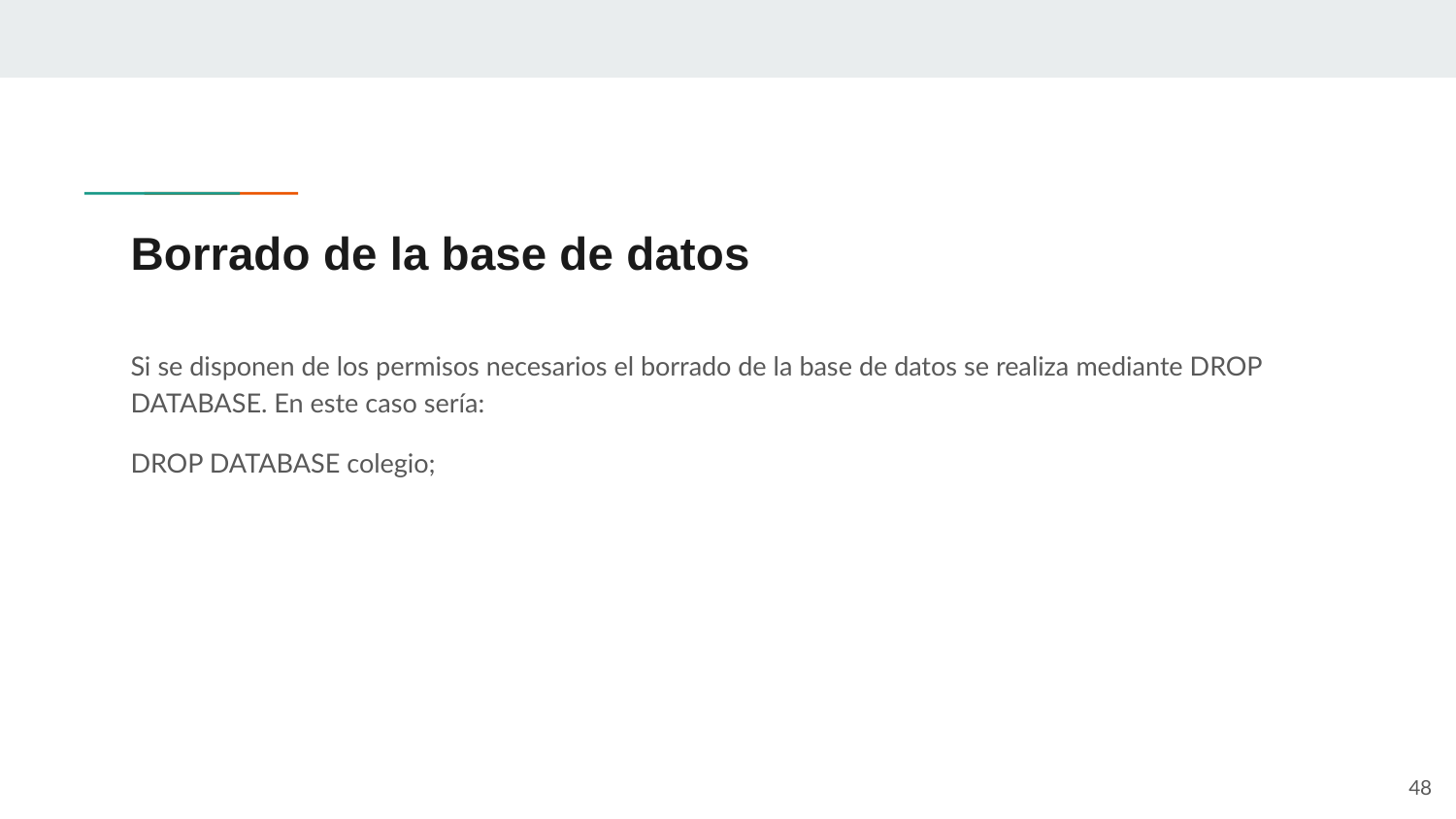

# Borrado de la base de datos
Si se disponen de los permisos necesarios el borrado de la base de datos se realiza mediante DROP DATABASE. En este caso sería:
DROP DATABASE colegio;

48